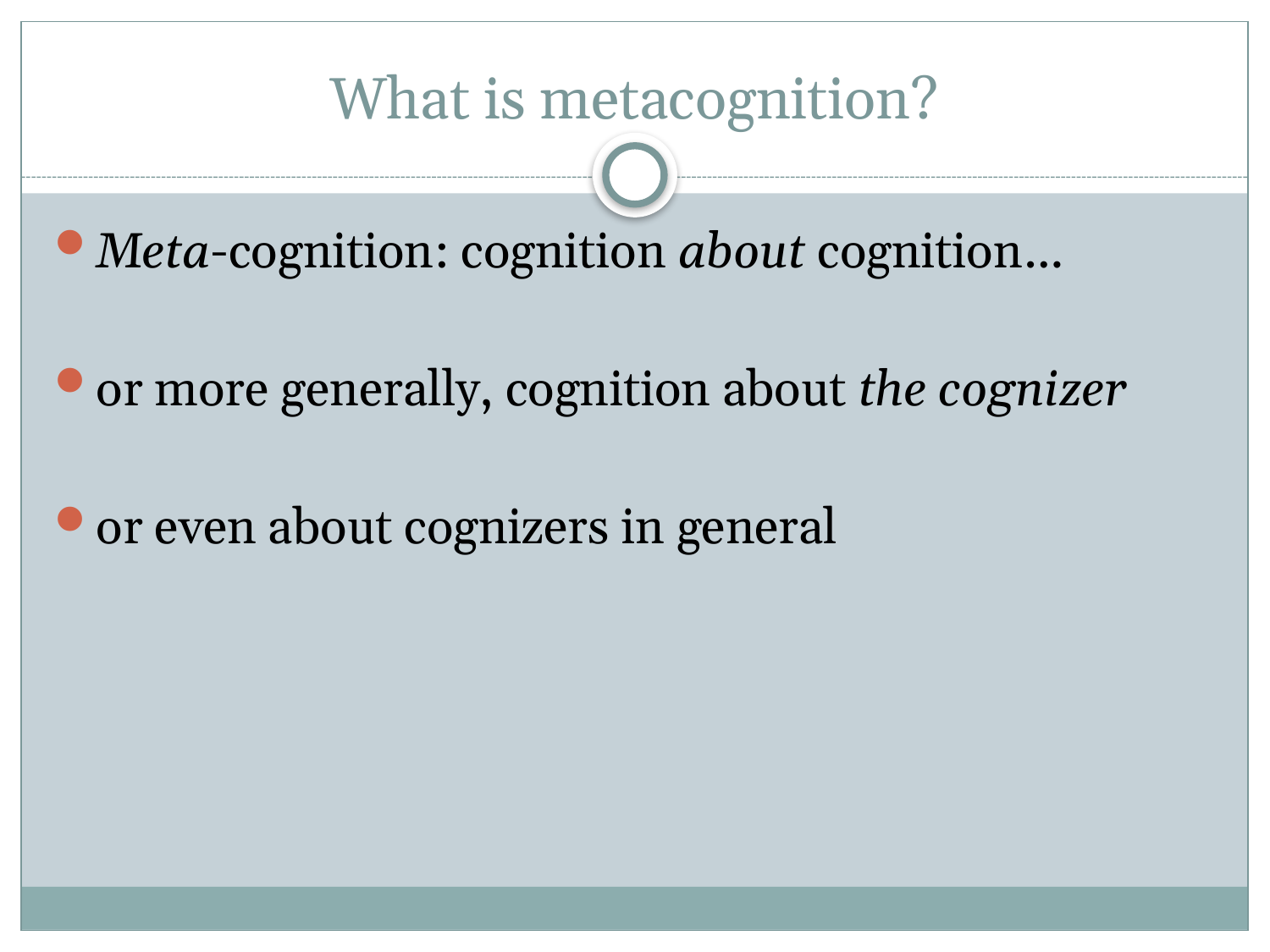

# What is metacognition?
Meta-cognition: cognition about cognition…

or more generally, cognition about the cognizer

or even about cognizers in general